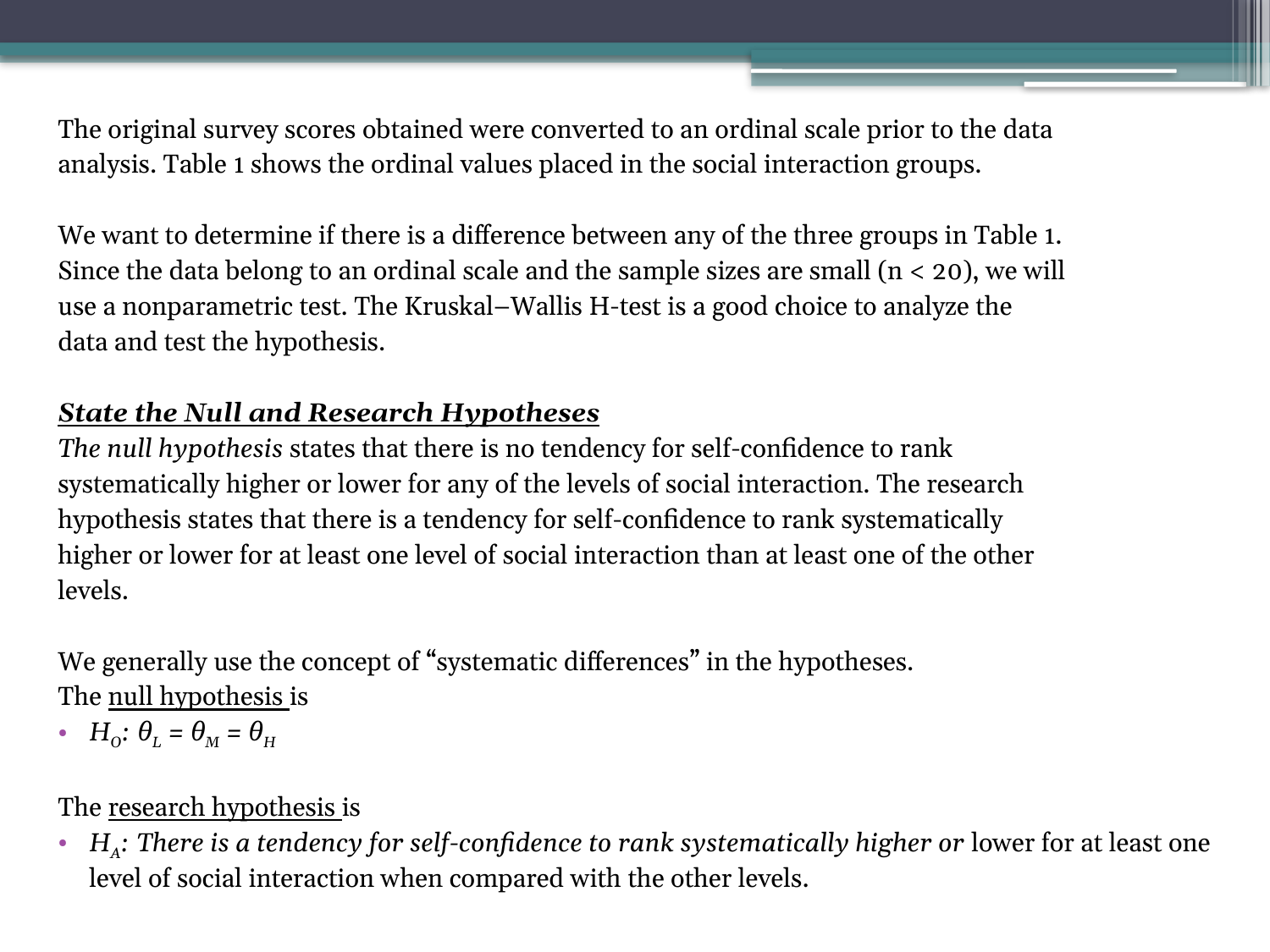

The original survey scores obtained were converted to an ordinal scale prior to the data
analysis. Table 1 shows the ordinal values placed in the social interaction groups.

We want to determine if there is a difference between any of the three groups in Table 1.
Since the data belong to an ordinal scale and the sample sizes are small (n < 20), we will
use a nonparametric test. The Kruskal–Wallis H-test is a good choice to analyze the
data and test the hypothesis.

State the Null and Research Hypotheses
The null hypothesis states that there is no tendency for self-confidence to rank
systematically higher or lower for any of the levels of social interaction. The research
hypothesis states that there is a tendency for self-confidence to rank systematically
higher or lower for at least one level of social interaction than at least one of the other
levels.

We generally use the concept of “systematic differences” in the hypotheses.
The null hypothesis is
HO: θL = θM = θH

The research hypothesis is
HA: There is a tendency for self-confidence to rank systematically higher or lower for at least one level of social interaction when compared with the other levels.